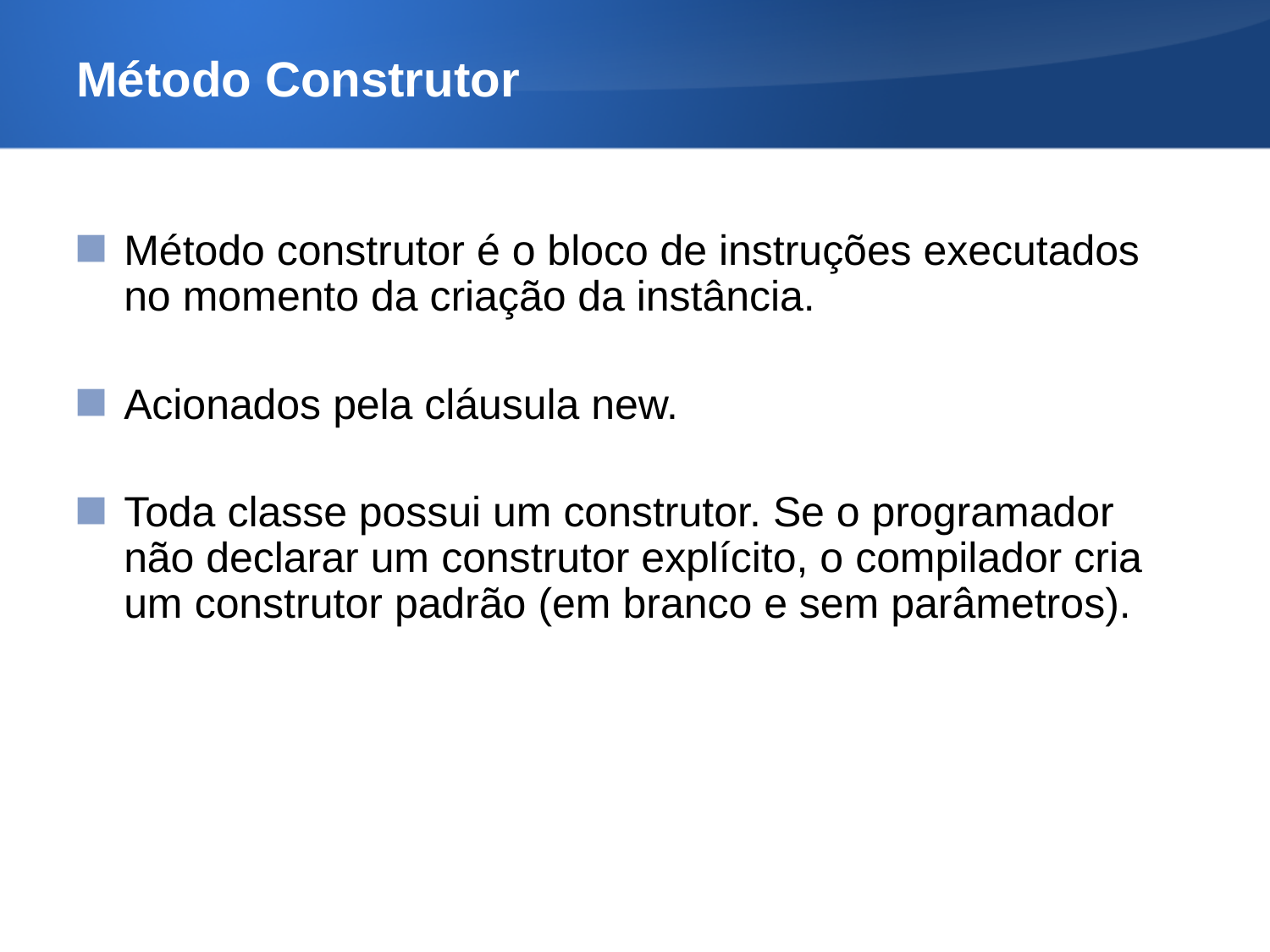

Método Construtor
Método construtor é o bloco de instruções executados no momento da criação da instância.

Acionados pela cláusula new.

Toda classe possui um construtor. Se o programador não declarar um construtor explícito, o compilador cria um construtor padrão (em branco e sem parâmetros).